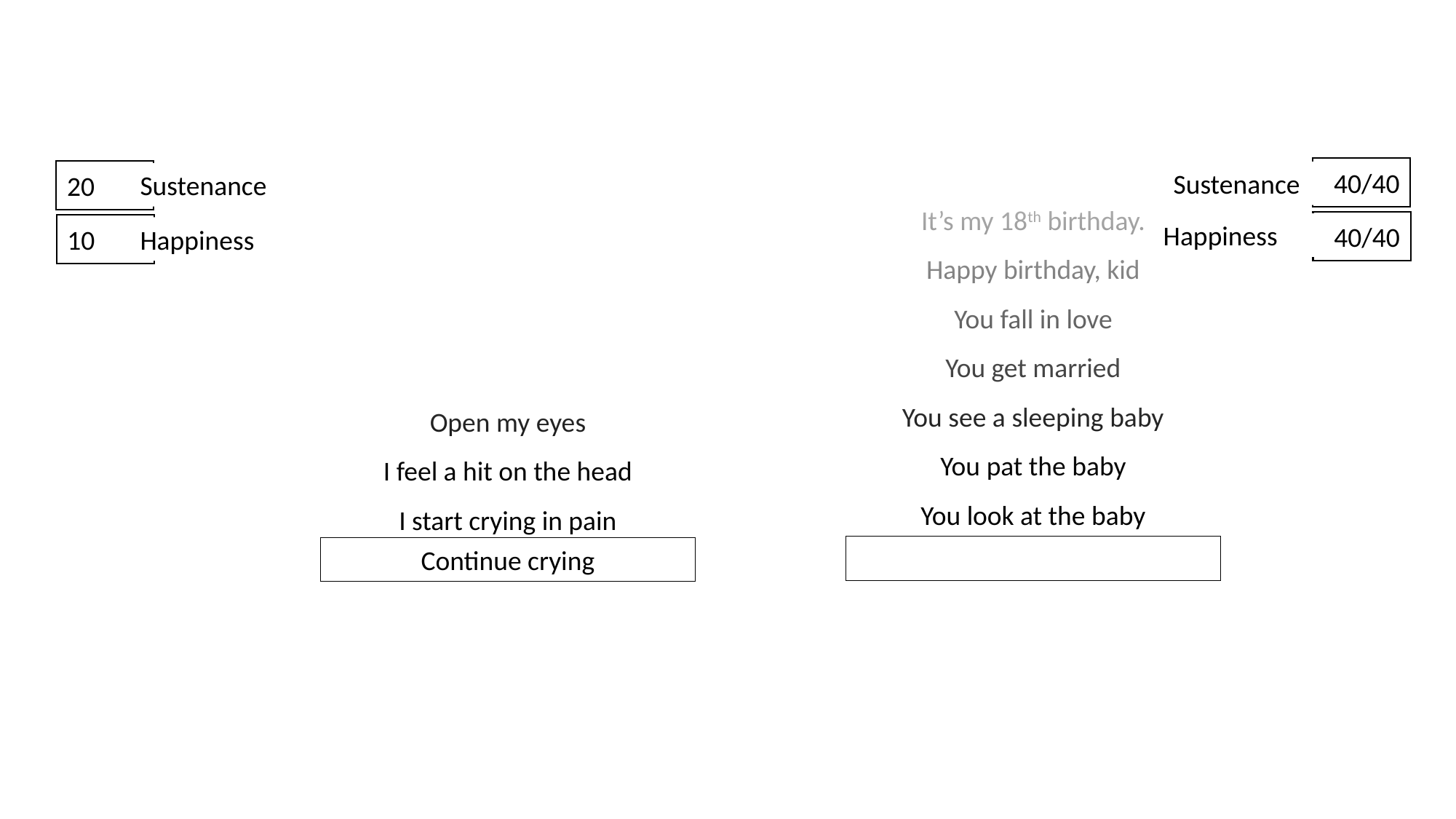

40/40
20
Sustenance
Sustenance
It’s my 18th birthday.
Happy birthday, kid
You fall in love
You get married
You see a sleeping baby
You pat the baby
You look at the baby
40/40
Happiness  .
10
Happiness
Open my eyes
I feel a hit on the head
I start crying in pain

Continue crying